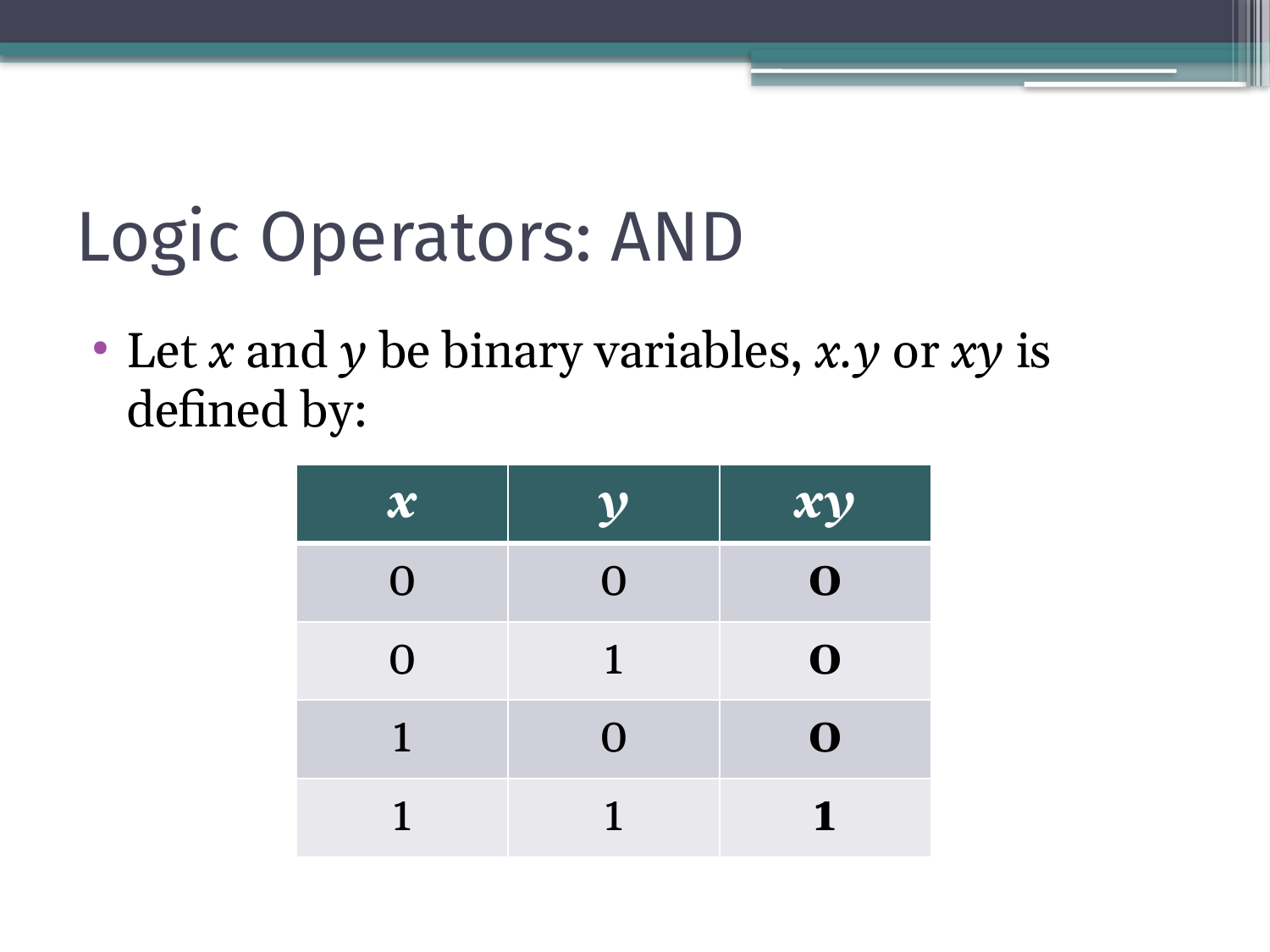

# Logic Operators: AND
Let x and y be binary variables, x.y or xy is defined by:

| x | y | xy |
| --- | --- | --- |
| 0 | 0 | 0 |
| 0 | 1 | 0 |
| 1 | 0 | 0 |
| 1 | 1 | 1 |